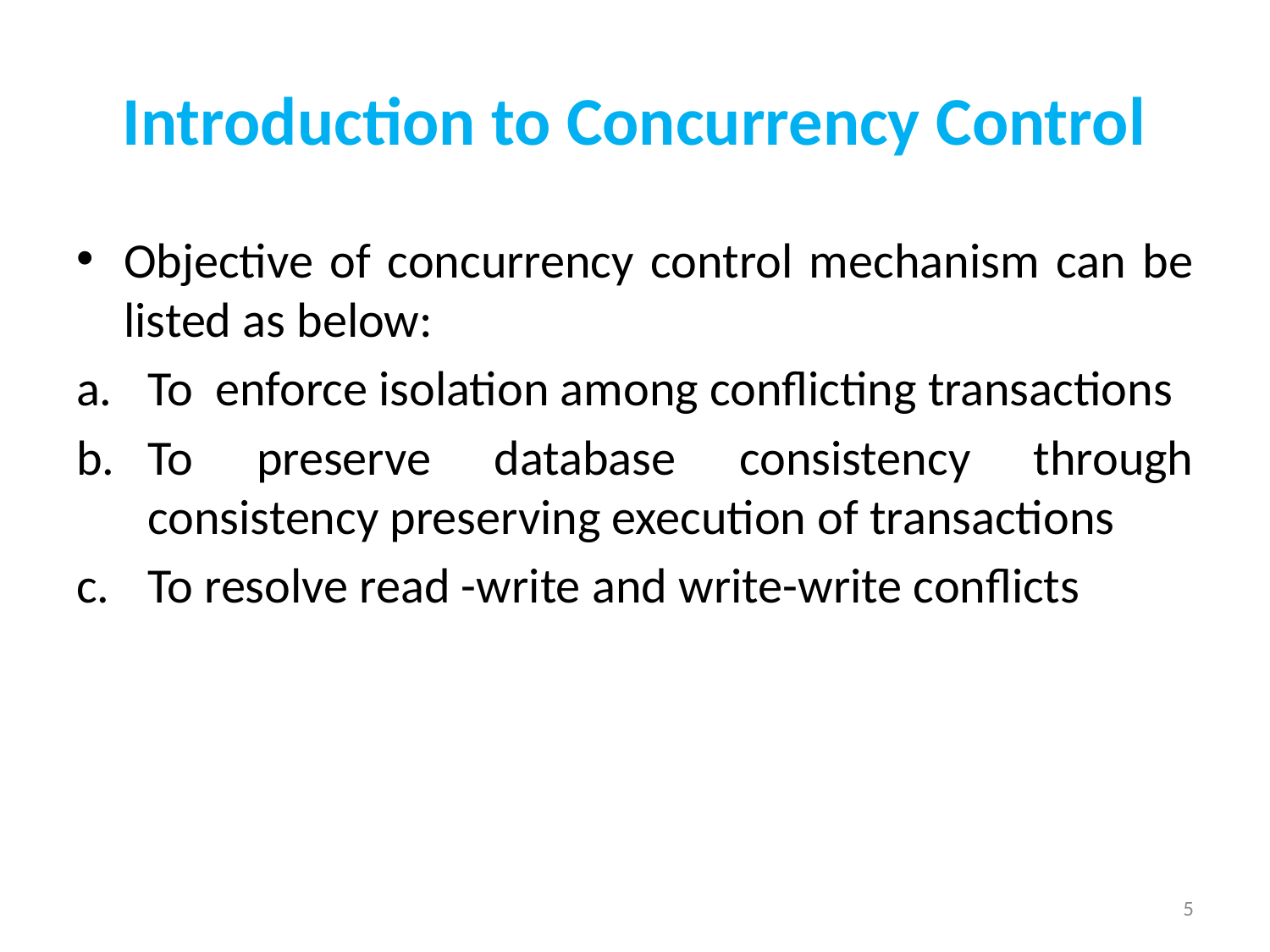

# Introduction to Concurrency Control
Objective of concurrency control mechanism can be listed as below:
To  enforce isolation among conflicting transactions
To preserve database consistency through consistency preserving execution of transactions
To resolve read -write and write-write conflicts
5